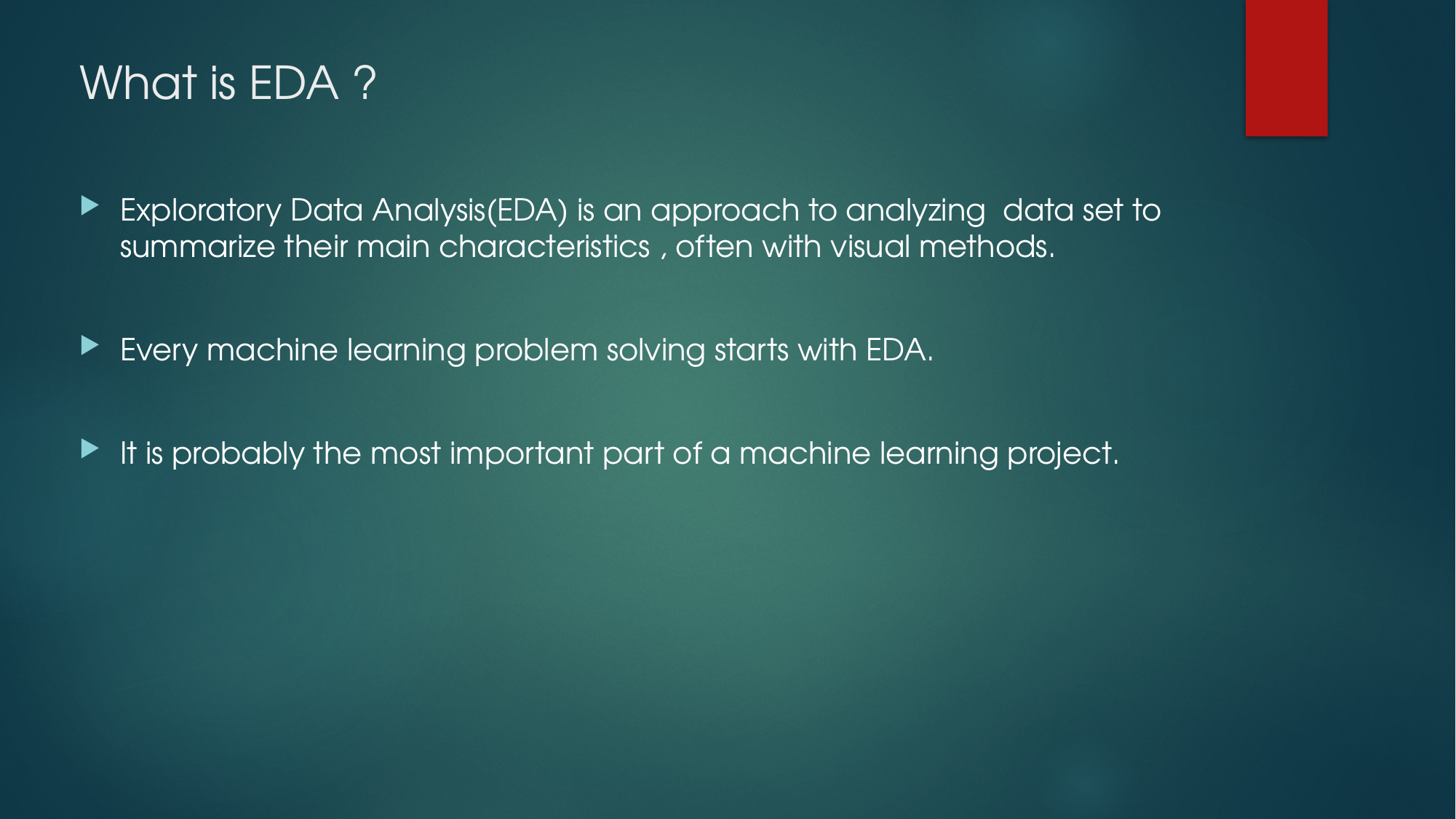

# What is EDA ?
Exploratory Data Analysis(EDA) is an approach to analyzing  data set to summarize their main characteristics , often with visual methods.

Every machine learning problem solving starts with EDA.

It is probably the most important part of a machine learning project.